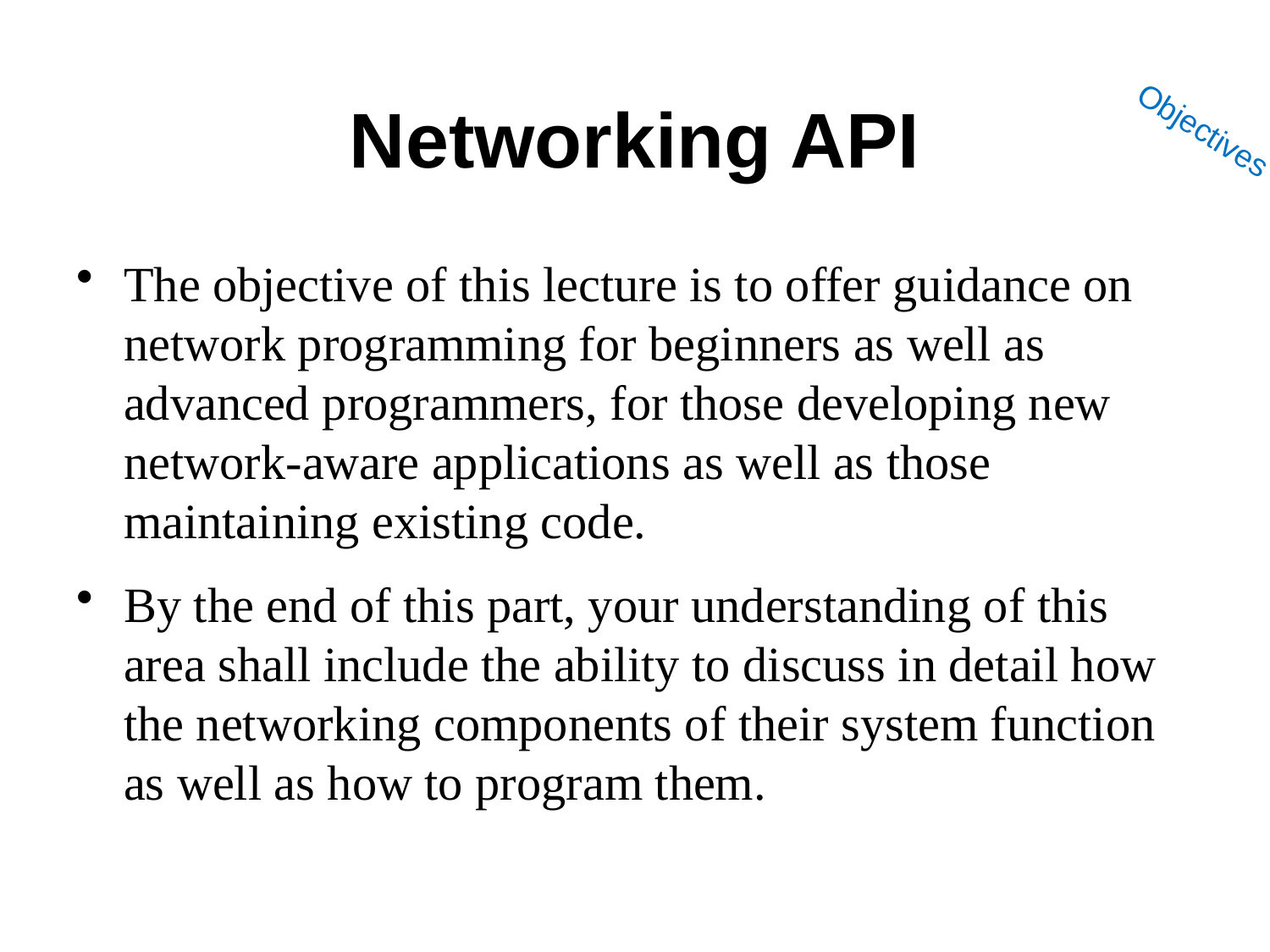

# Networking API
Objectives
The objective of this lecture is to offer guidance on network programming for beginners as well as advanced programmers, for those developing new network-aware applications as well as those maintaining existing code.
By the end of this part, your understanding of this area shall include the ability to discuss in detail how the networking components of their system function as well as how to program them.